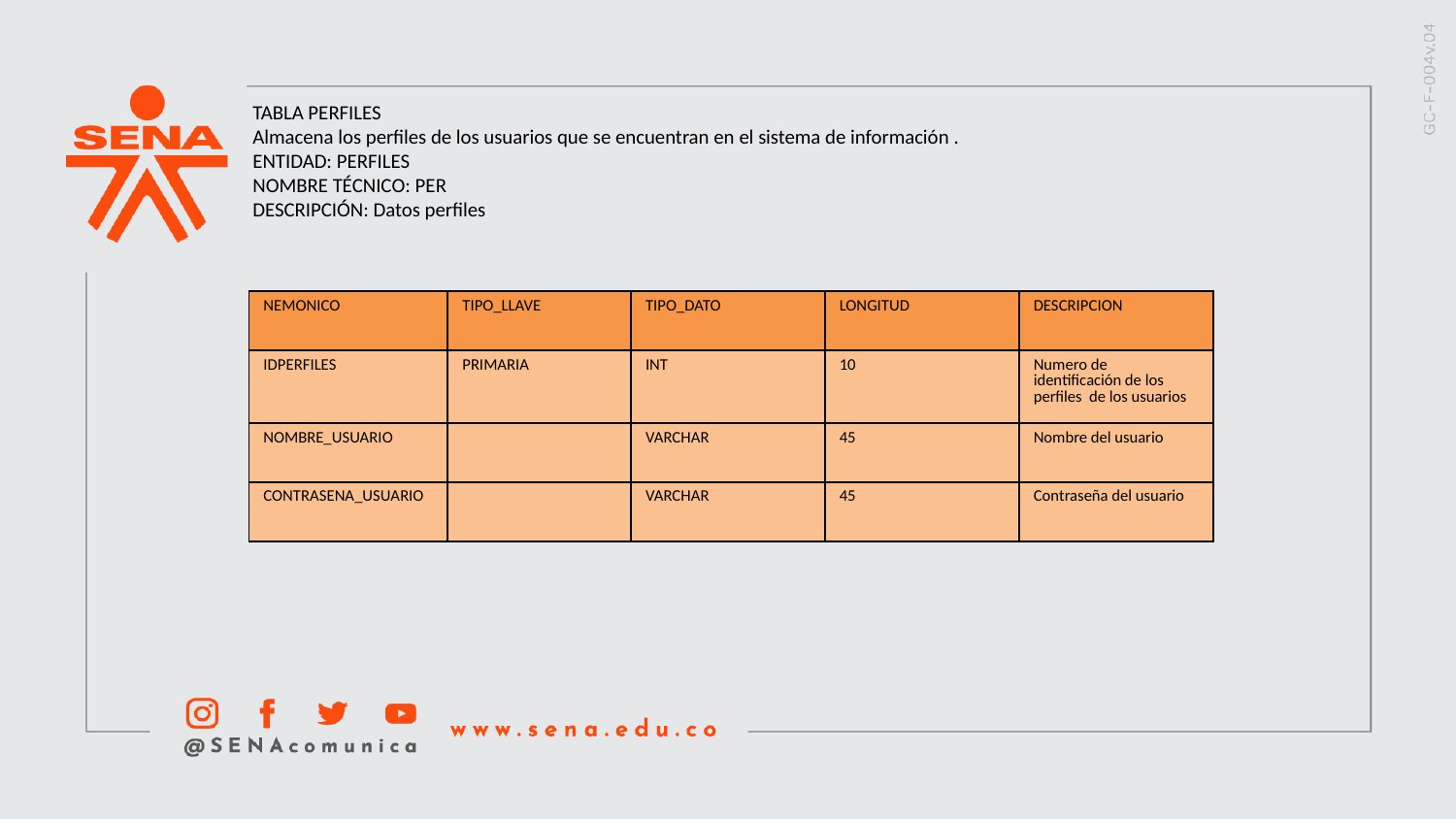

TABLA PERFILES
Almacena los perfiles de los usuarios que se encuentran en el sistema de información .
ENTIDAD: PERFILES
NOMBRE TÉCNICO: PER
DESCRIPCIÓN: Datos perfiles
| NEMONICO | TIPO\_LLAVE | TIPO\_DATO | LONGITUD | DESCRIPCION |
| --- | --- | --- | --- | --- |
| IDPERFILES | PRIMARIA | INT | 10 | Numero de identificación de los perfiles de los usuarios |
| NOMBRE\_USUARIO |  | VARCHAR | 45 | Nombre del usuario |
| CONTRASENA\_USUARIO |  | VARCHAR | 45 | Contraseña del usuario |